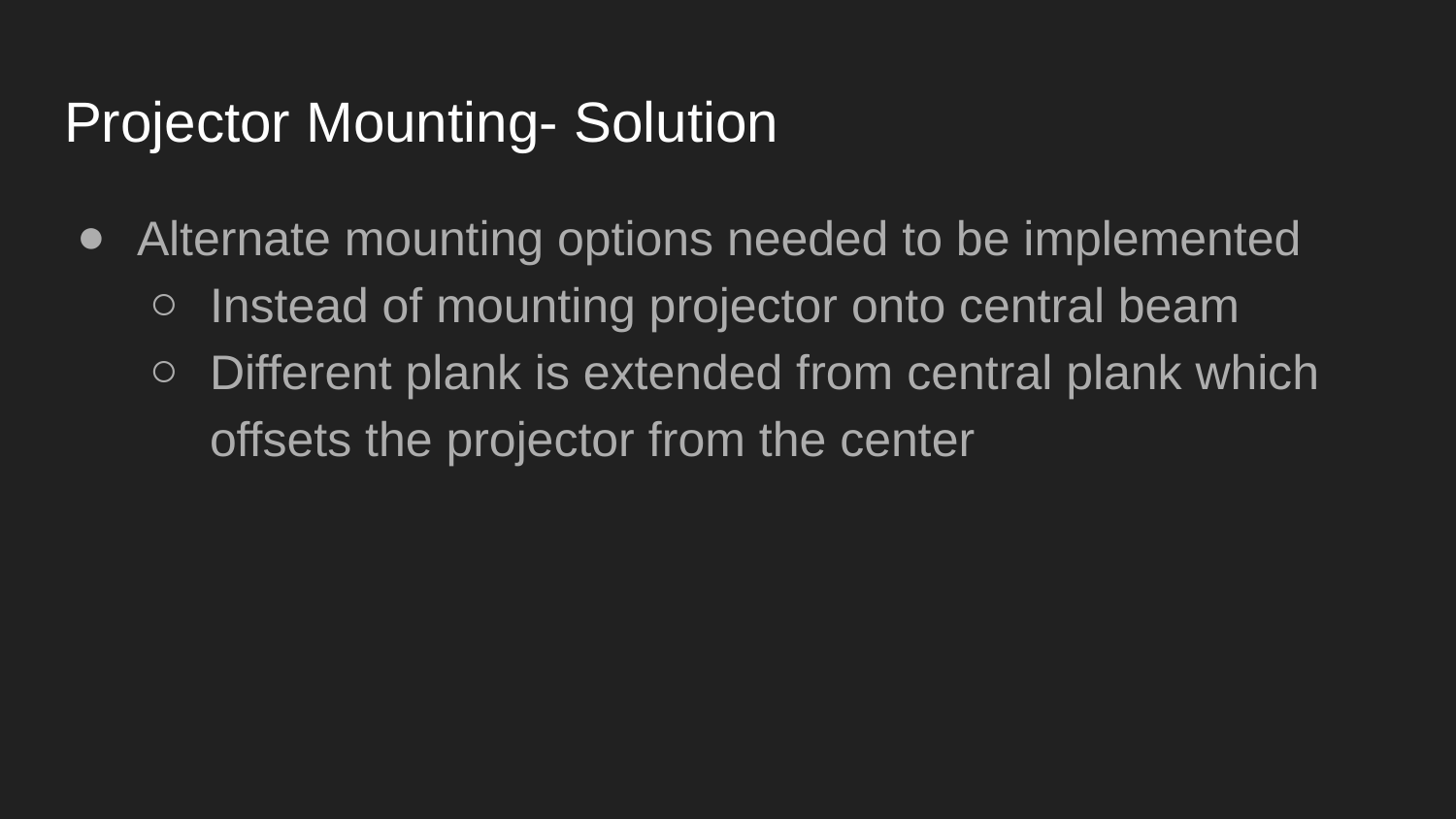

# Projector Mounting- Solution
Alternate mounting options needed to be implemented
Instead of mounting projector onto central beam
Different plank is extended from central plank which offsets the projector from the center